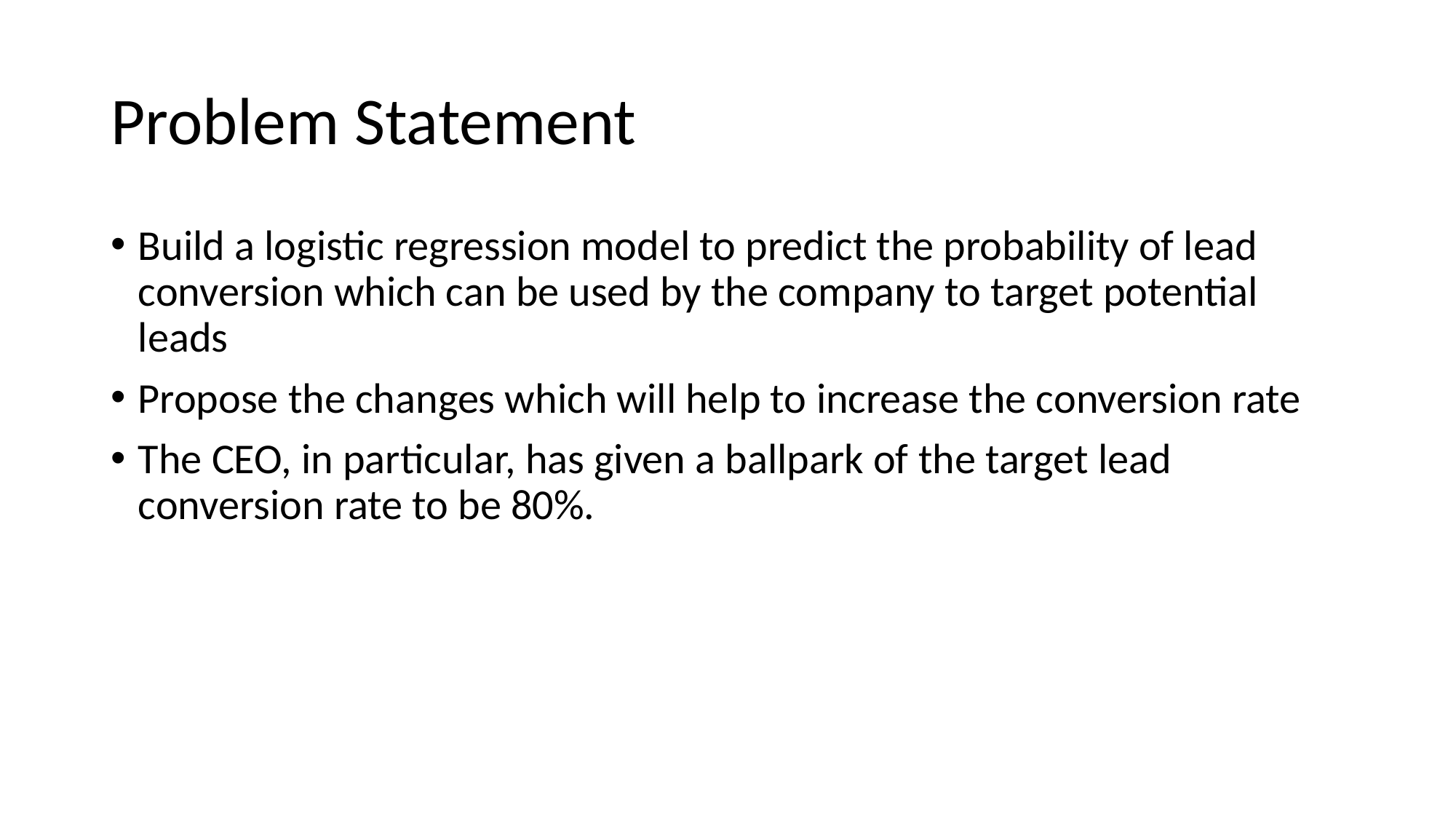

# Problem Statement
Build a logistic regression model to predict the probability of lead conversion which can be used by the company to target potential leads
Propose the changes which will help to increase the conversion rate
The CEO, in particular, has given a ballpark of the target lead conversion rate to be 80%.